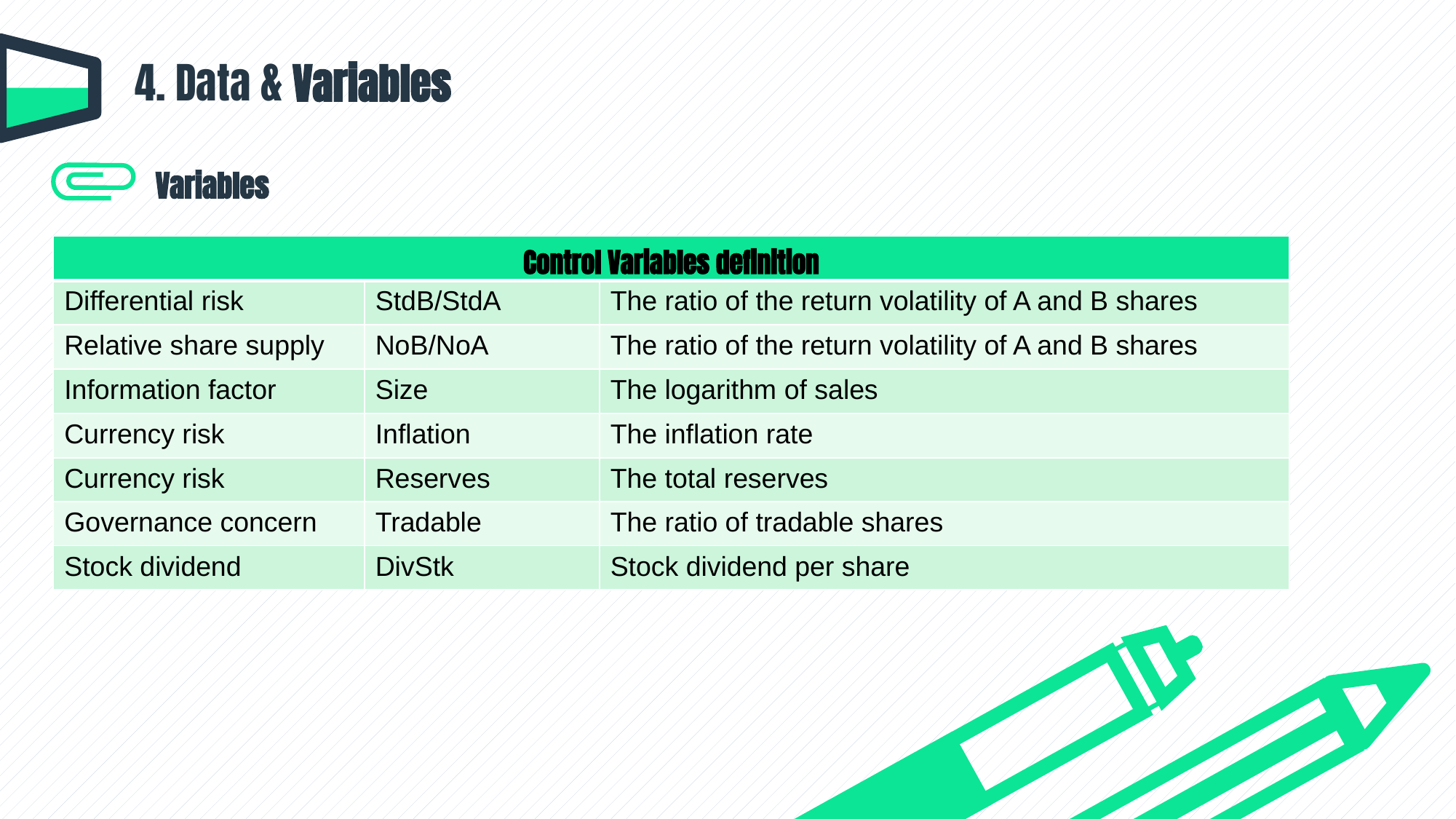

4. Data & Variables
Variables

| Control Variables definition |  |  |
| --- | --- | --- |
| Differential risk | StdB/StdA | The ratio of the return volatility of A and B shares |
| Relative share supply | NoB/NoA | The ratio of the return volatility of A and B shares |
| Information factor | Size | The logarithm of sales |
| Currency risk | Inflation | The inflation rate |
| Currency risk | Reserves | The total reserves |
| Governance concern | Tradable | The ratio of tradable shares |
| Stock dividend | DivStk | Stock dividend per share |